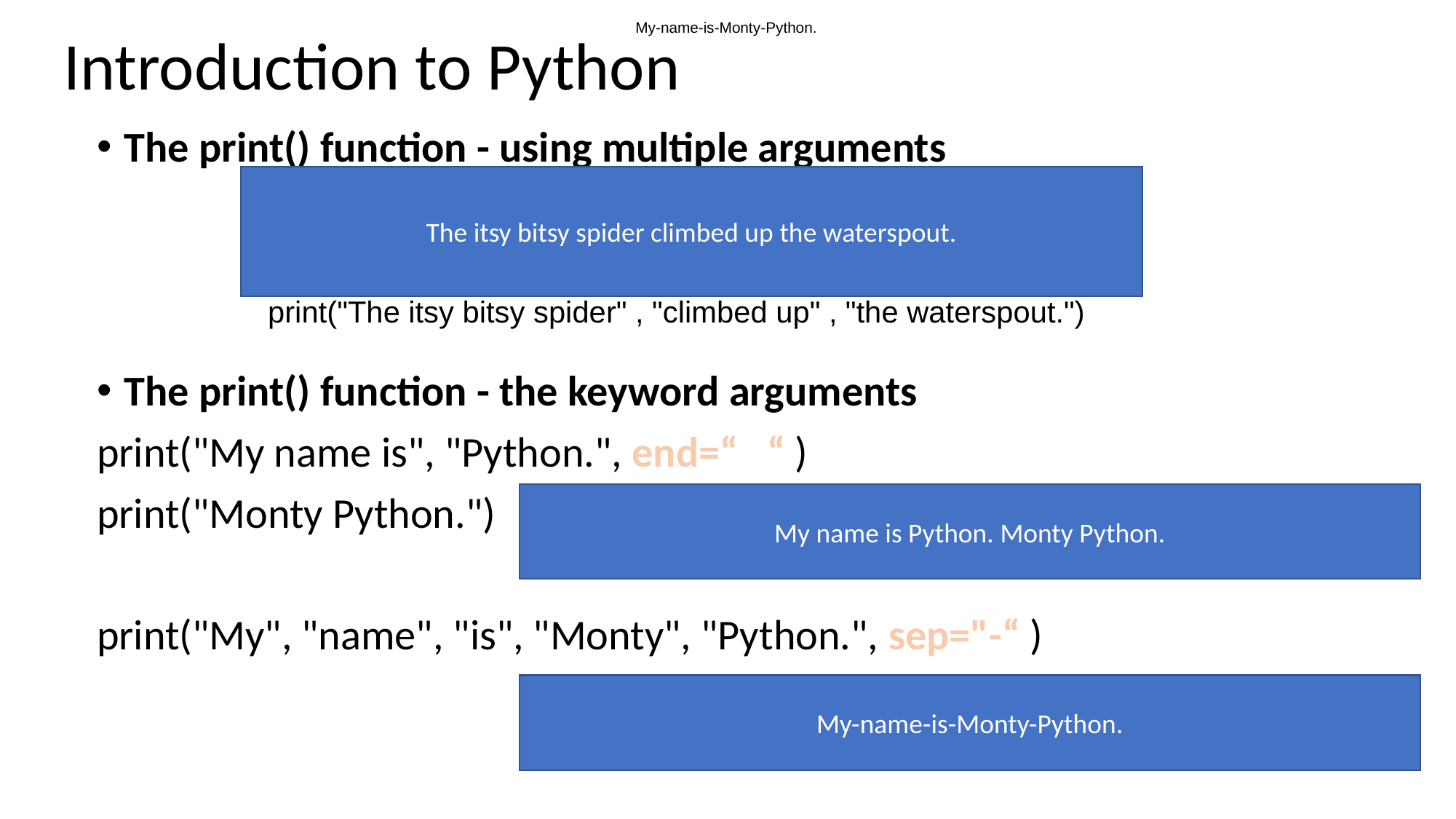

My-name-is-Monty-Python.
# Introduction to Python
The print() function - using multiple arguments

The print() function - the keyword arguments
print("My name is", "Python.", end=“   “ )
print("Monty Python.")

print("My", "name", "is", "Monty", "Python.", sep="-“ )
The itsy bitsy spider climbed up the waterspout.
print("The itsy bitsy spider" , "climbed up" , "the waterspout.")
My name is Python. Monty Python.
My-name-is-Monty-Python.